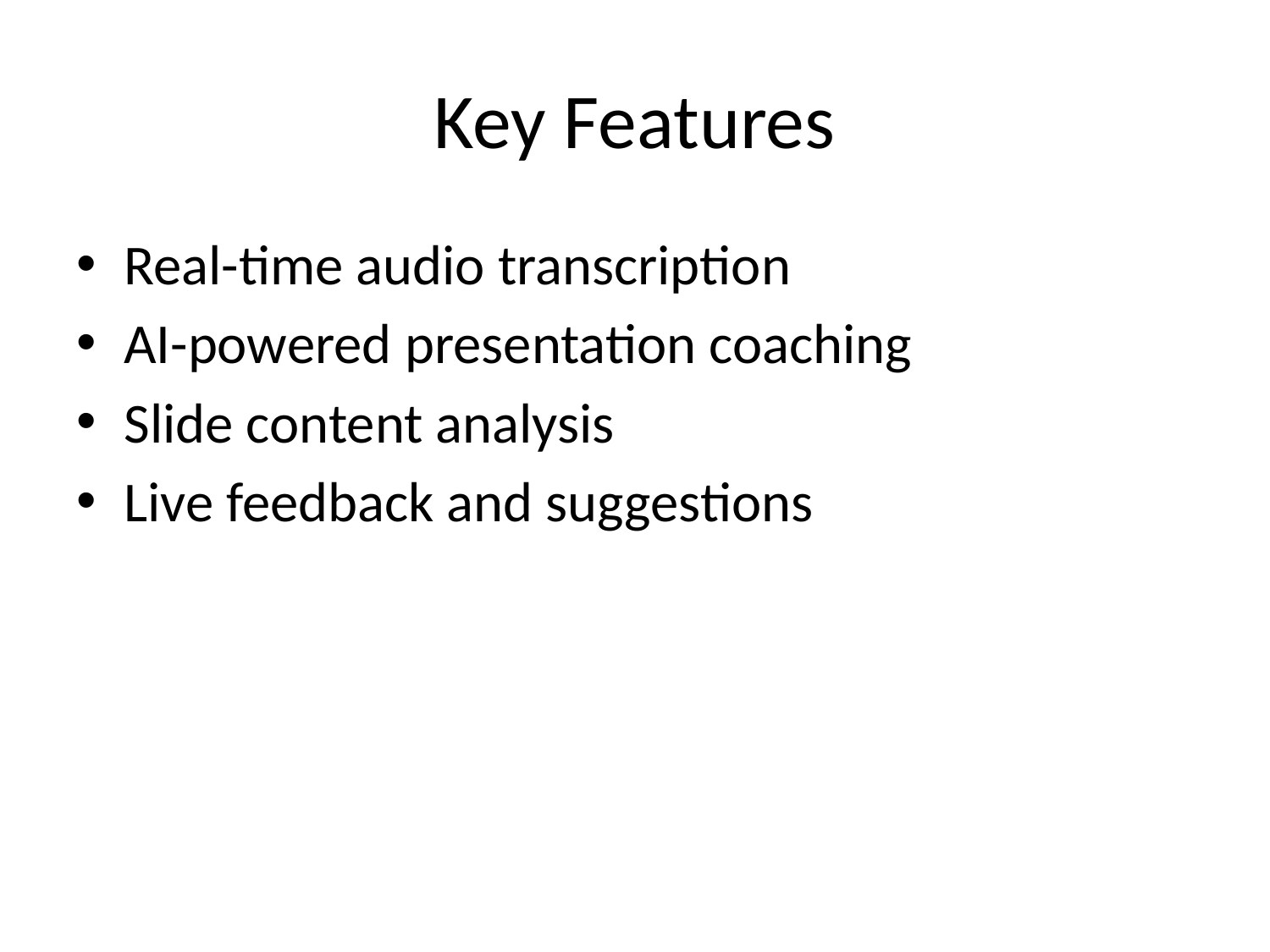

# Key Features
Real-time audio transcription
AI-powered presentation coaching
Slide content analysis
Live feedback and suggestions